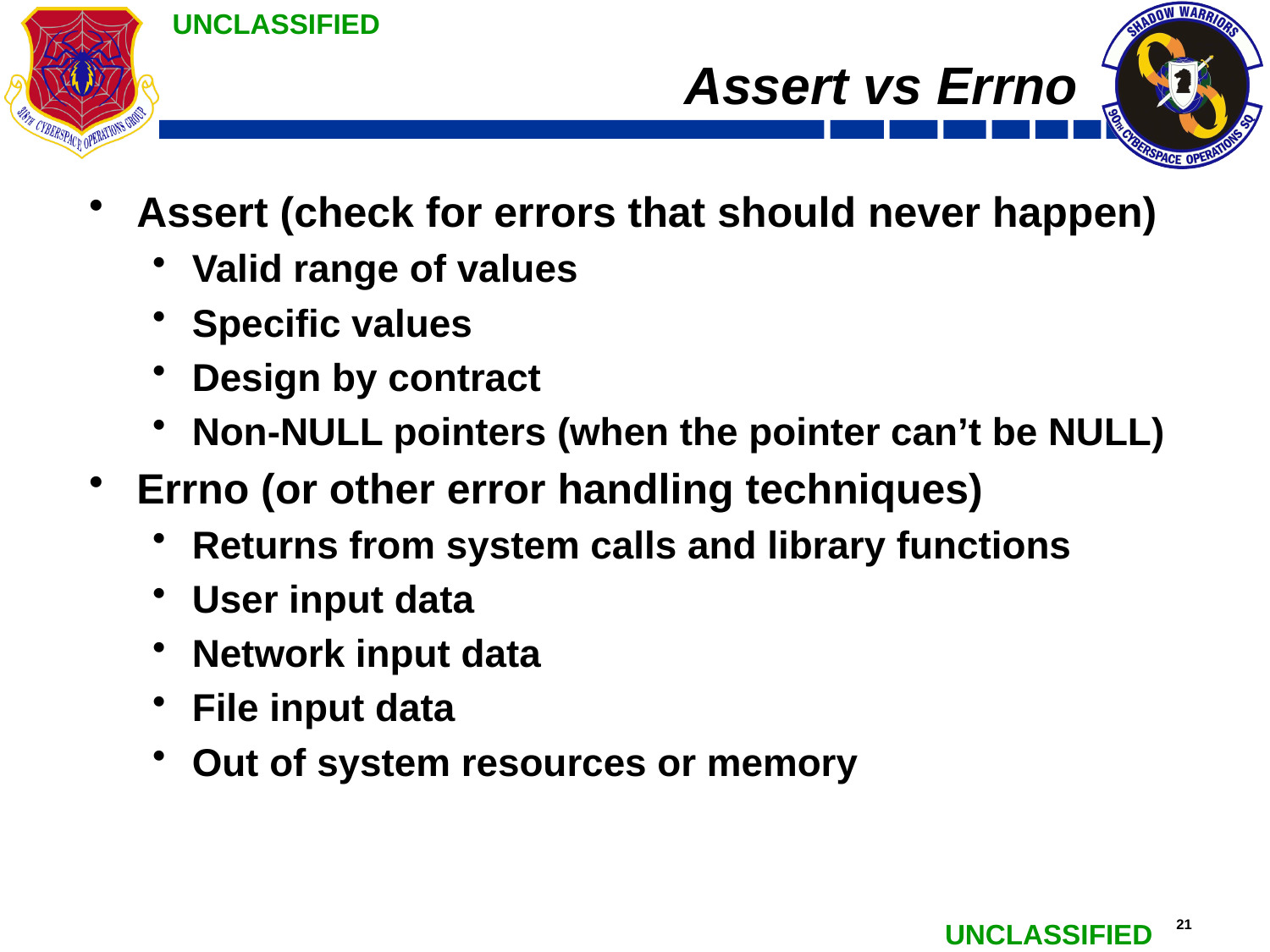

# Assert vs Errno
Assert (check for errors that should never happen)
Valid range of values
Specific values
Design by contract
Non-NULL pointers (when the pointer can’t be NULL)
Errno (or other error handling techniques)
Returns from system calls and library functions
User input data
Network input data
File input data
Out of system resources or memory